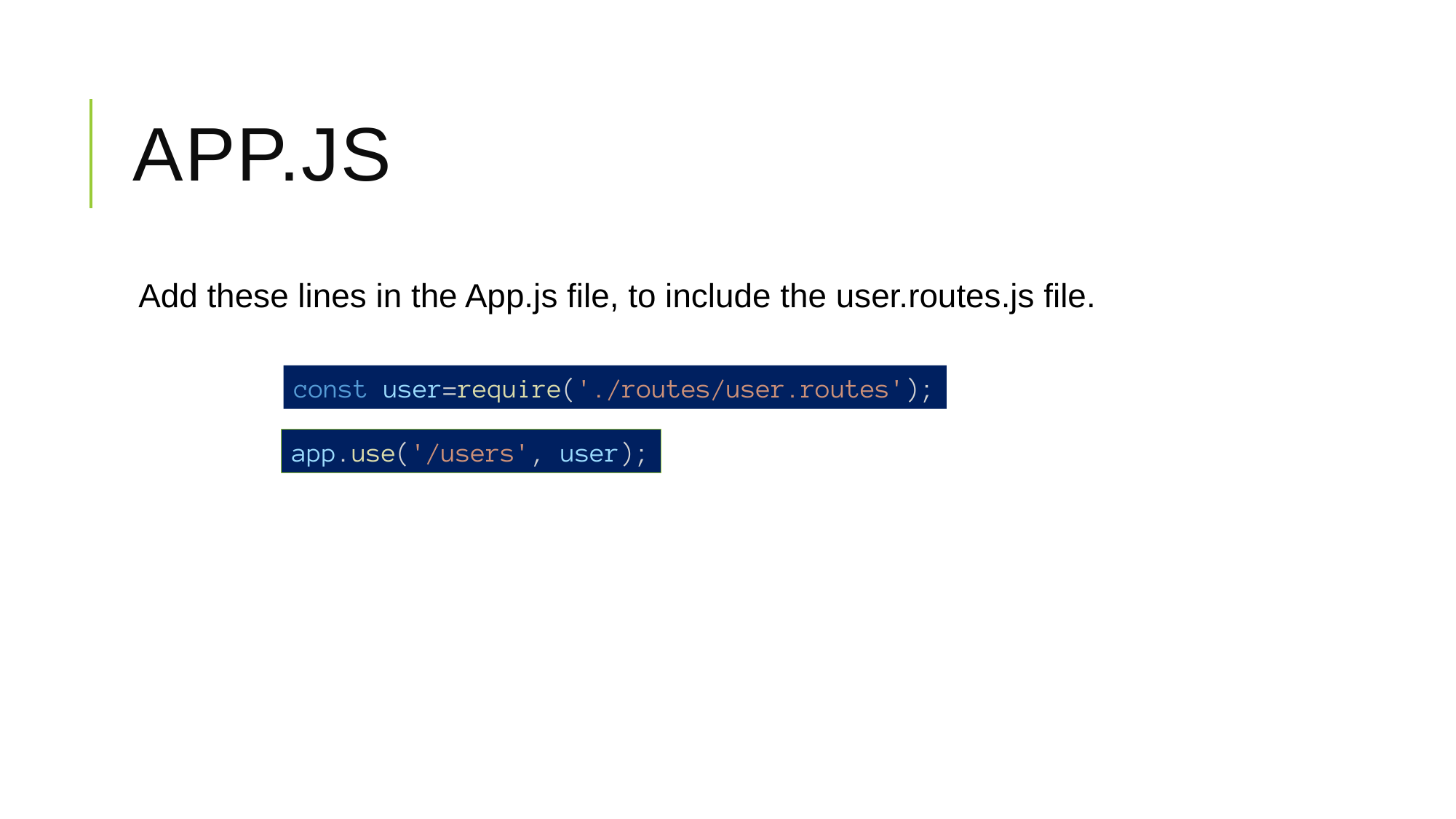

# App.JS
Add these lines in the App.js file, to include the user.routes.js file.
const user=require('./routes/user.routes');
app.use('/users', user);